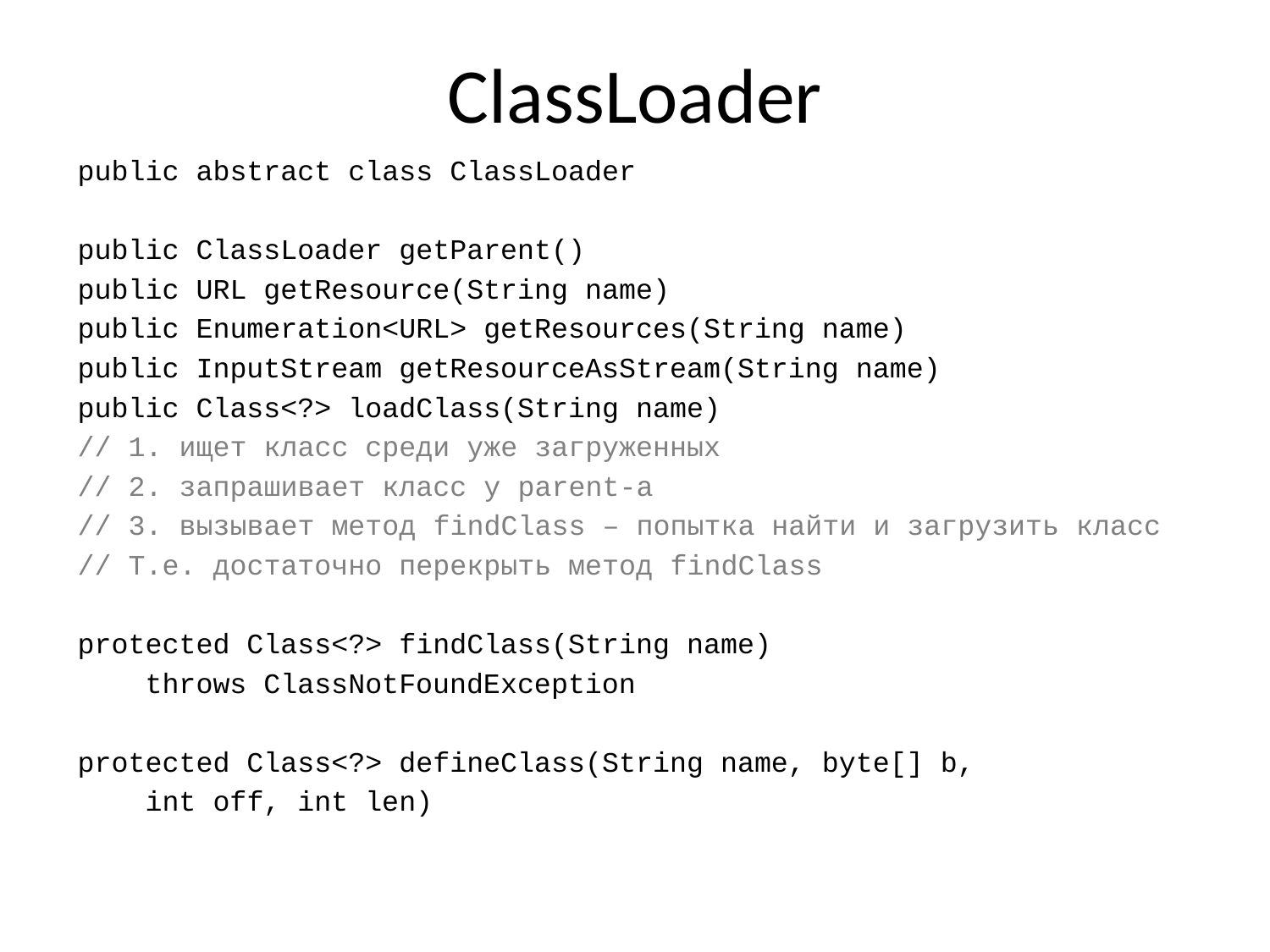

# ClassLoader
public abstract class ClassLoader

public ClassLoader getParent()
public URL getResource(String name)
public Enumeration<URL> getResources(String name)
public InputStream getResourceAsStream(String name)
public Class<?> loadClass(String name)
// 1. ищет класс среди уже загруженных
// 2. запрашивает класс у parent-а
// 3. вызывает метод findClass – попытка найти и загрузить класс
// Т.е. достаточно перекрыть метод findClass

protected Class<?> findClass(String name)
    throws ClassNotFoundException

protected Class<?> defineClass(String name, byte[] b,
    int off, int len)